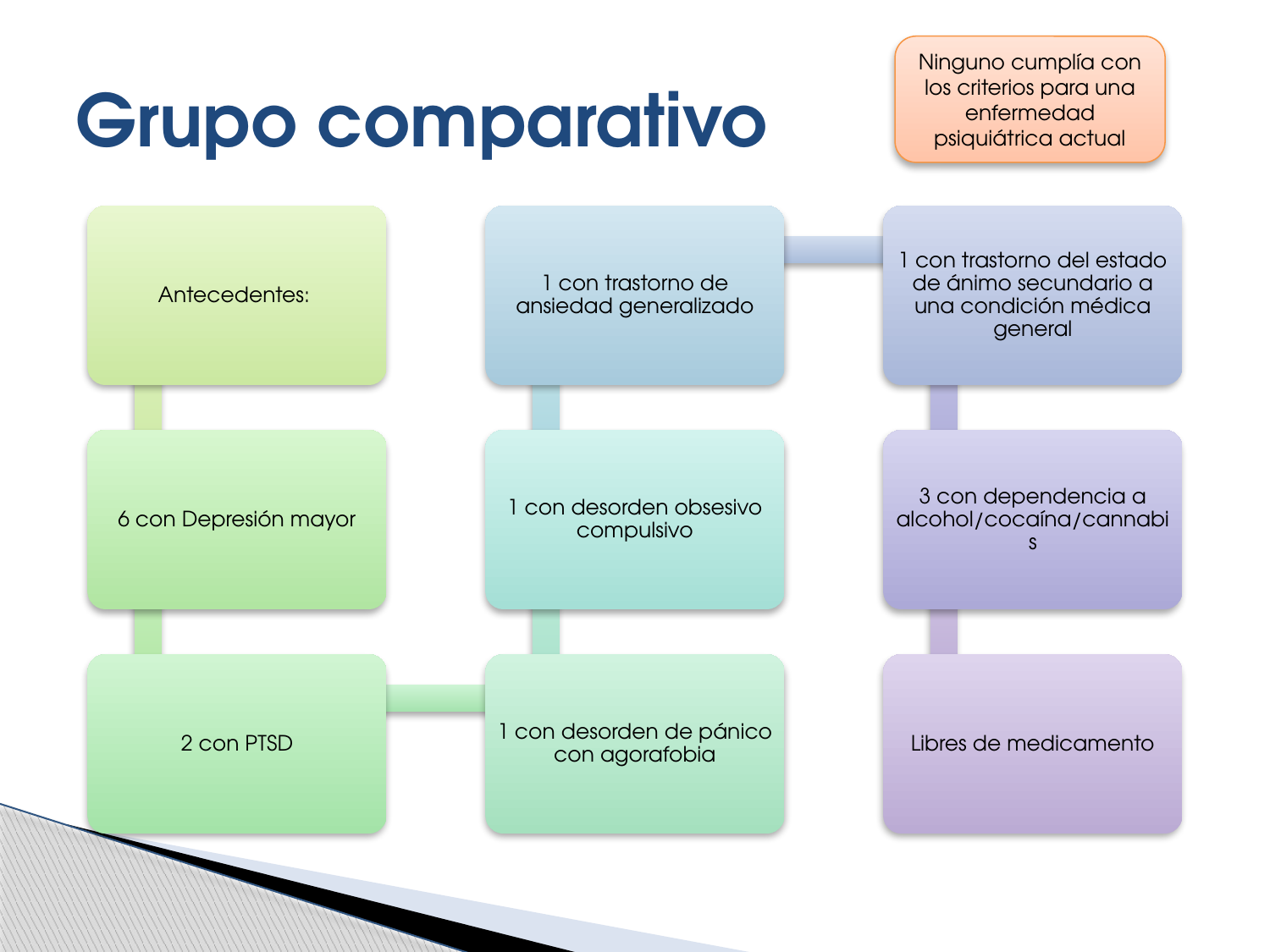

Ninguno cumplía con los criterios para una enfermedad psiquiátrica actual
# Grupo comparativo
Antecedentes:
6 con Depresión mayor
2 con PTSD
1 con desorden de pánico con agorafobia
1 con desorden obsesivo compulsivo
1 con trastorno de ansiedad generalizado
1 con trastorno del estado de ánimo secundario a una condición médica general
3 con dependencia a alcohol/cocaína/cannabis
Libres de medicamento